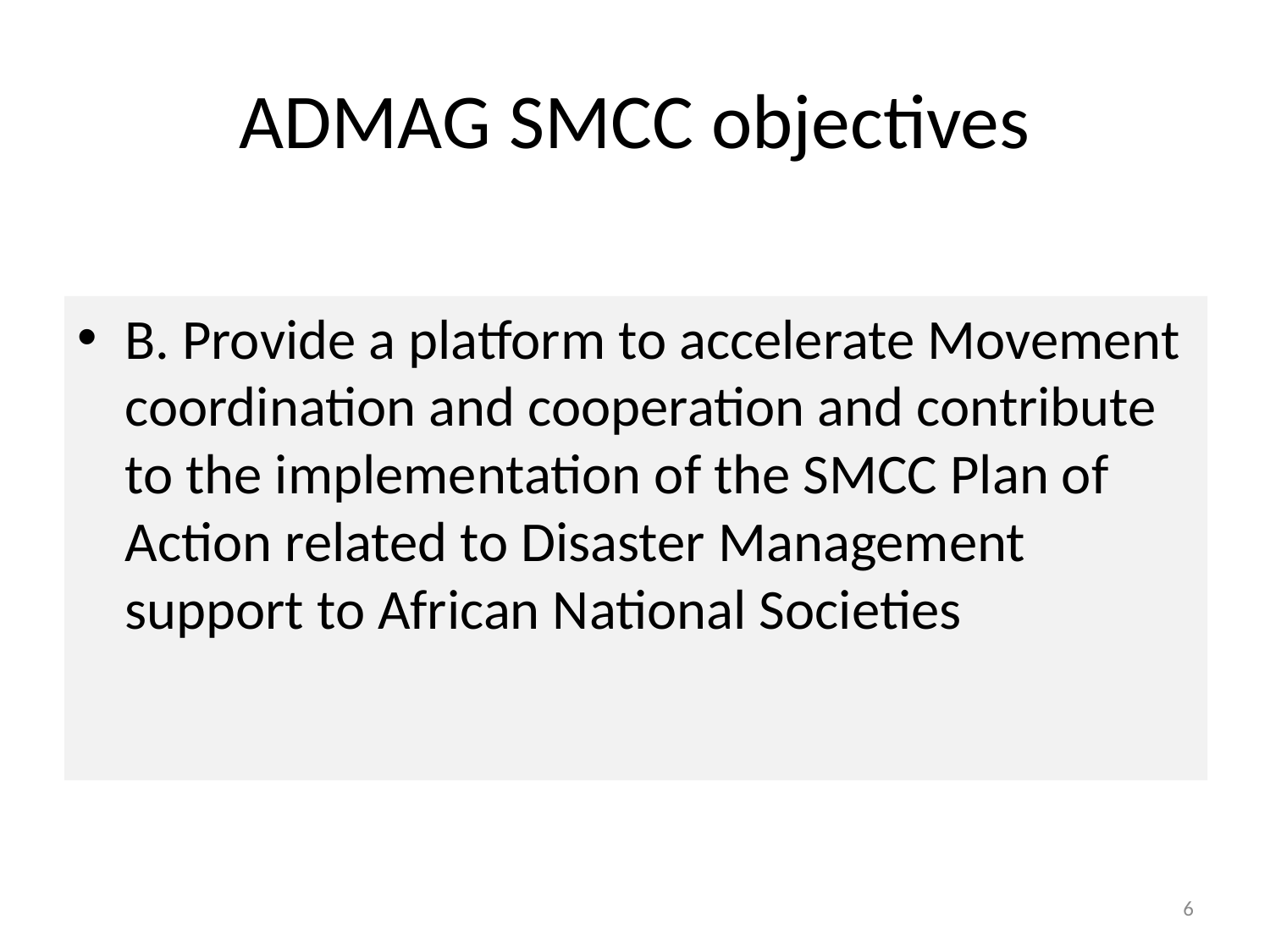

# ADMAG SMCC objectives
B. Provide a platform to accelerate Movement coordination and cooperation and contribute to the implementation of the SMCC Plan of Action related to Disaster Management support to African National Societies
6